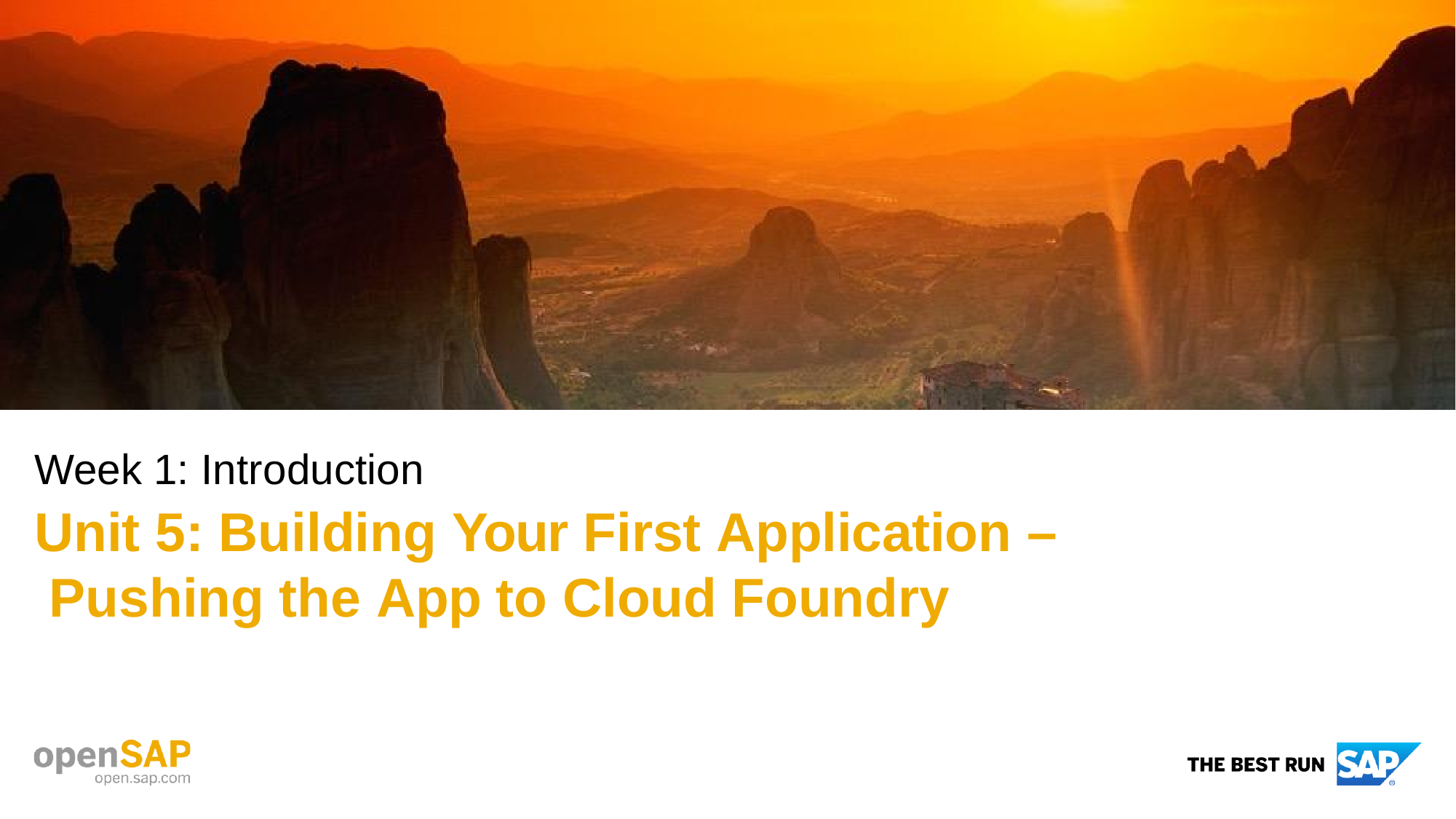

Week 1: Introduction
Unit 5: Building Your First Application –  Pushing the App to Cloud Foundry